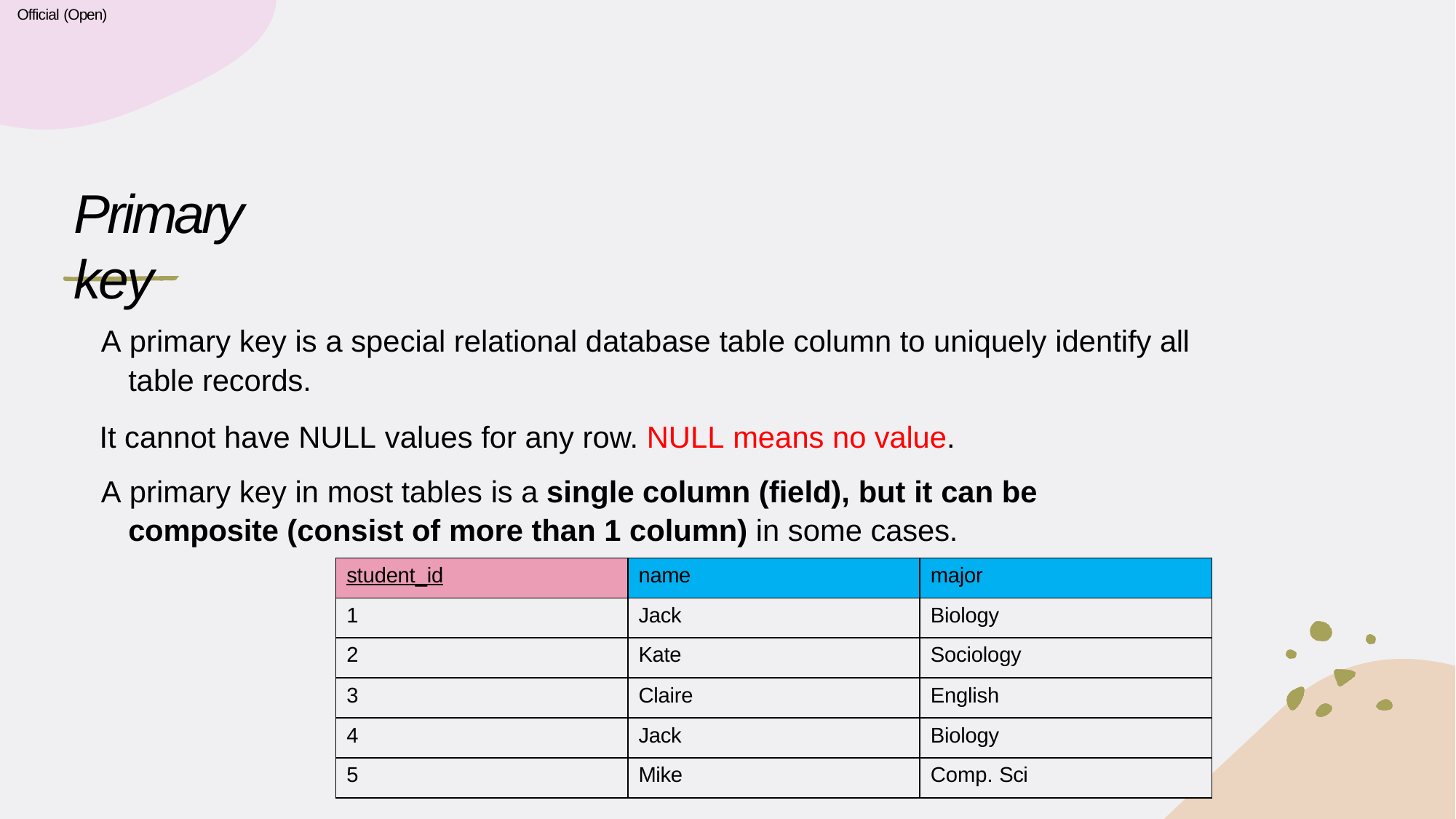

Official (Open)
# Primary key

A primary key is a special relational database table column to uniquely identify all table records.
It cannot have NULL values for any row. NULL means no value.
A primary key in most tables is a single column (field), but it can be composite (consist of more than 1 column) in some cases.
| student\_id | name | major |
| --- | --- | --- |
| 1 | Jack | Biology |
| 2 | Kate | Sociology |
| 3 | Claire | English |
| 4 | Jack | Biology |
| 5 | Mike | Comp. Sci |